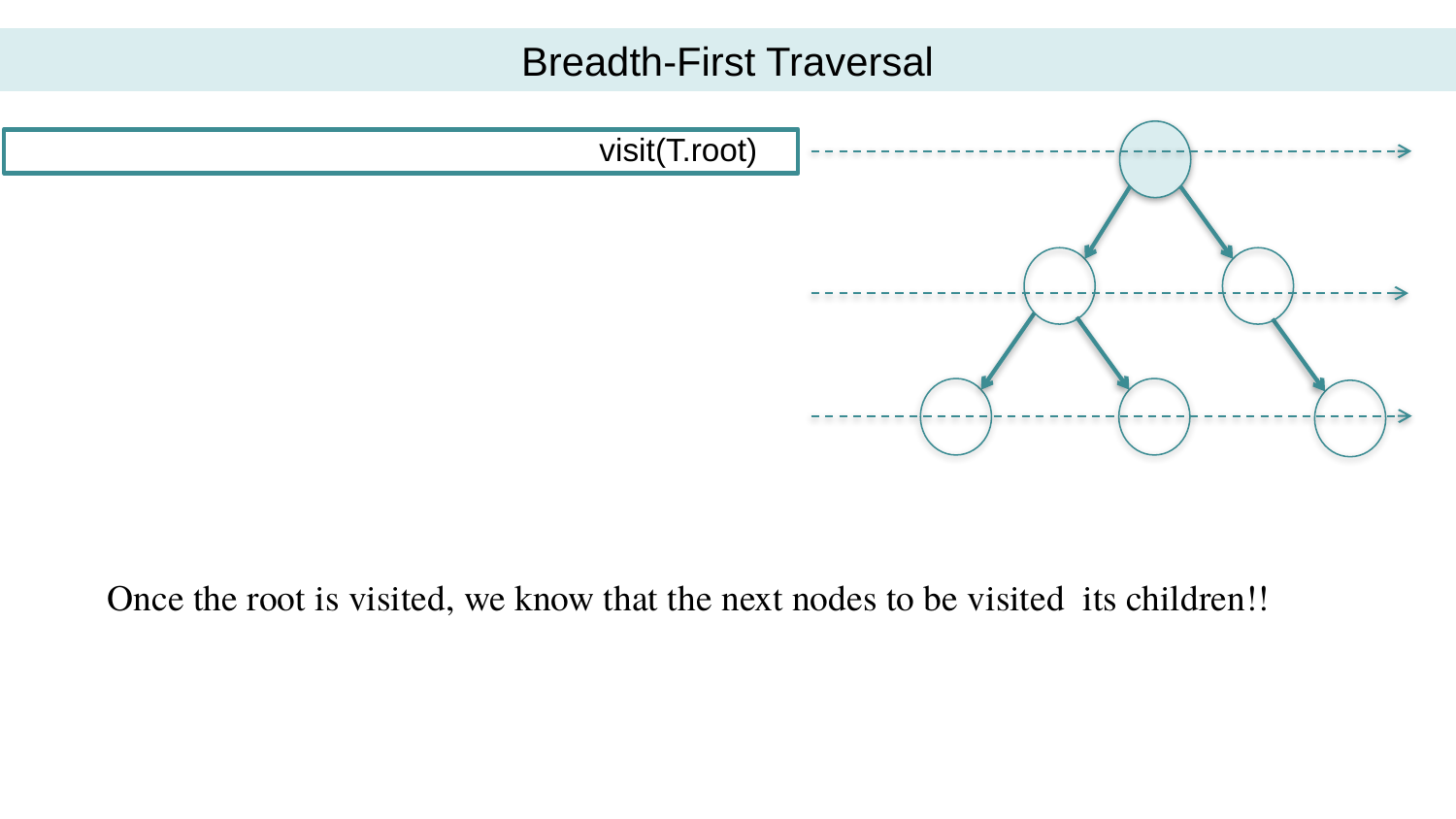

Breadth-First Traversal

visit(T.root)

Once the root is visited, we know that the next nodes to be visited  its children!!